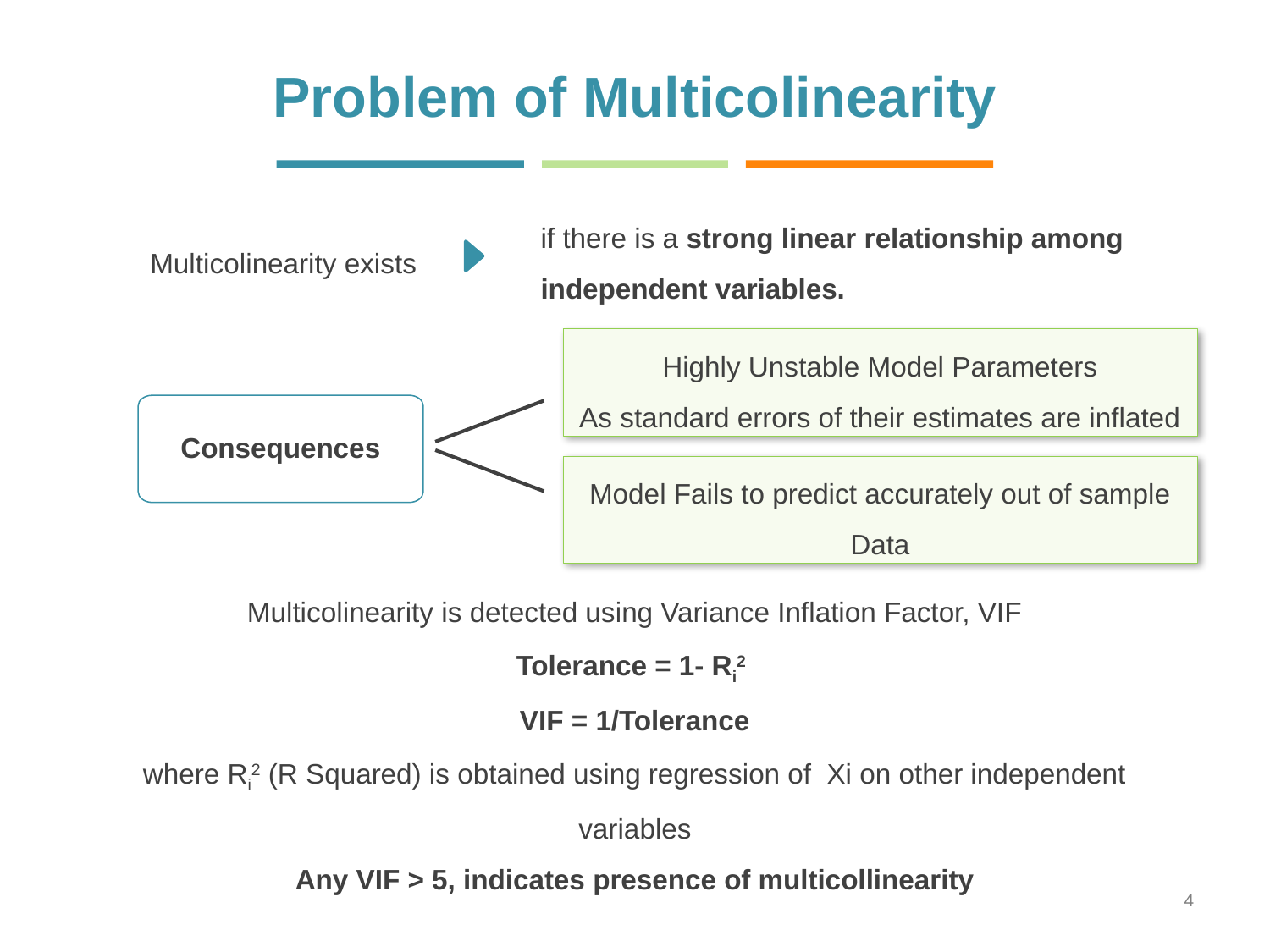

# Problem of Multicolinearity

if there is a strong linear relationship among  independent variables.
Multicolinearity exists

Highly Unstable Model Parameters
As standard errors of their estimates are inflated
Consequences

Model Fails to predict accurately out of sample Data

Multicolinearity is detected using Variance Inflation Factor, VIF
Tolerance = 1- Ri2
VIF = 1/Tolerance
where Ri2 (R Squared) is obtained using regression of  Xi on other independent variables
Any VIF > 5, indicates presence of multicollinearity
4